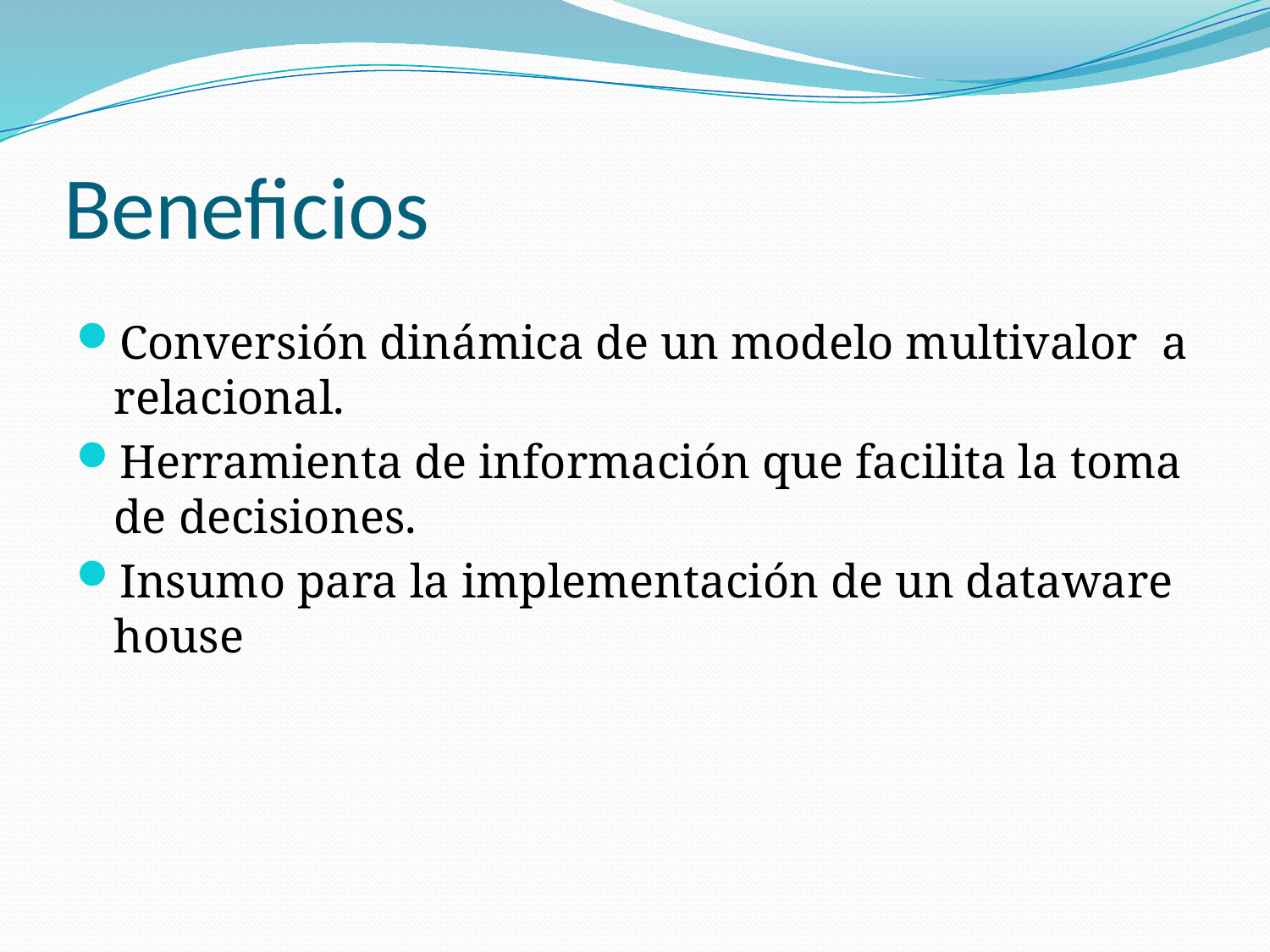

# Beneficios
Conversión dinámica de un modelo multivalor  a relacional.
Herramienta de información que facilita la toma de decisiones.
Insumo para la implementación de un dataware house